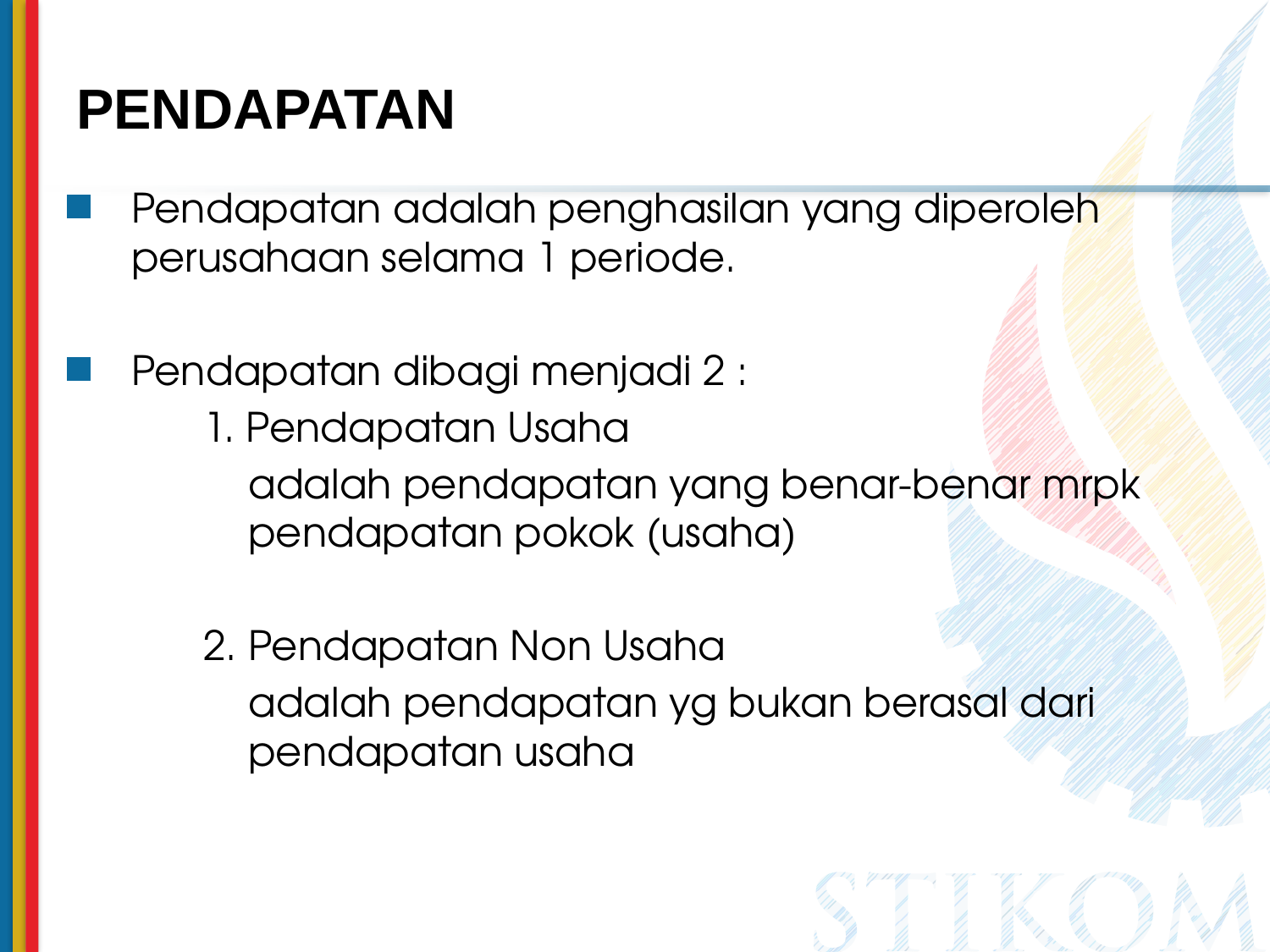

# PENDAPATAN
Pendapatan adalah penghasilan yang diperoleh perusahaan selama 1 periode.

Pendapatan dibagi menjadi 2 :
	1. Pendapatan Usaha
	    adalah pendapatan yang benar-benar mrpk 	    pendapatan pokok (usaha)

	2. Pendapatan Non Usaha
	    adalah pendapatan yg bukan berasal dari 	    pendapatan usaha